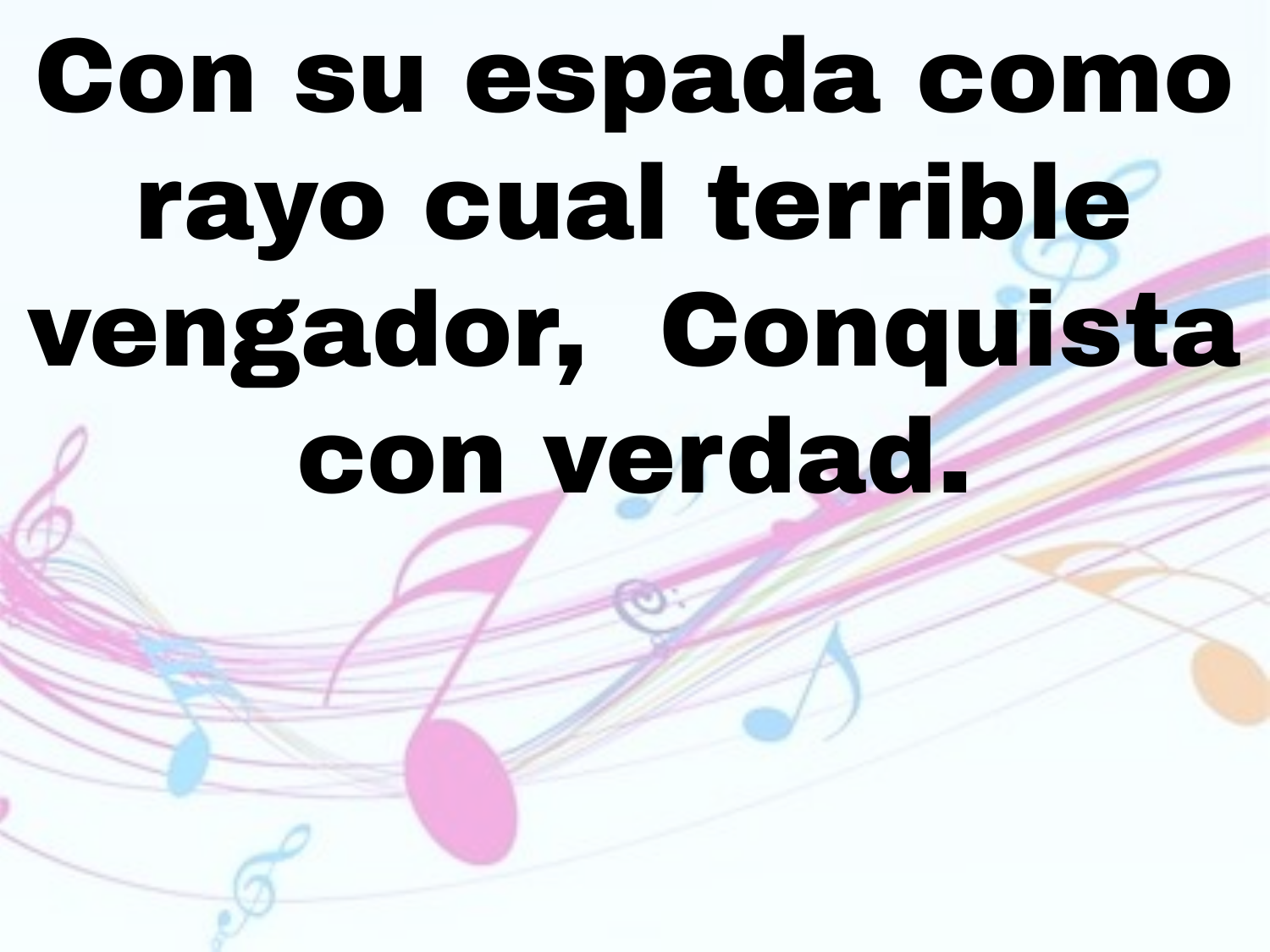

Con su espada como rayo cual terrible vengador,  Conquista con verdad.